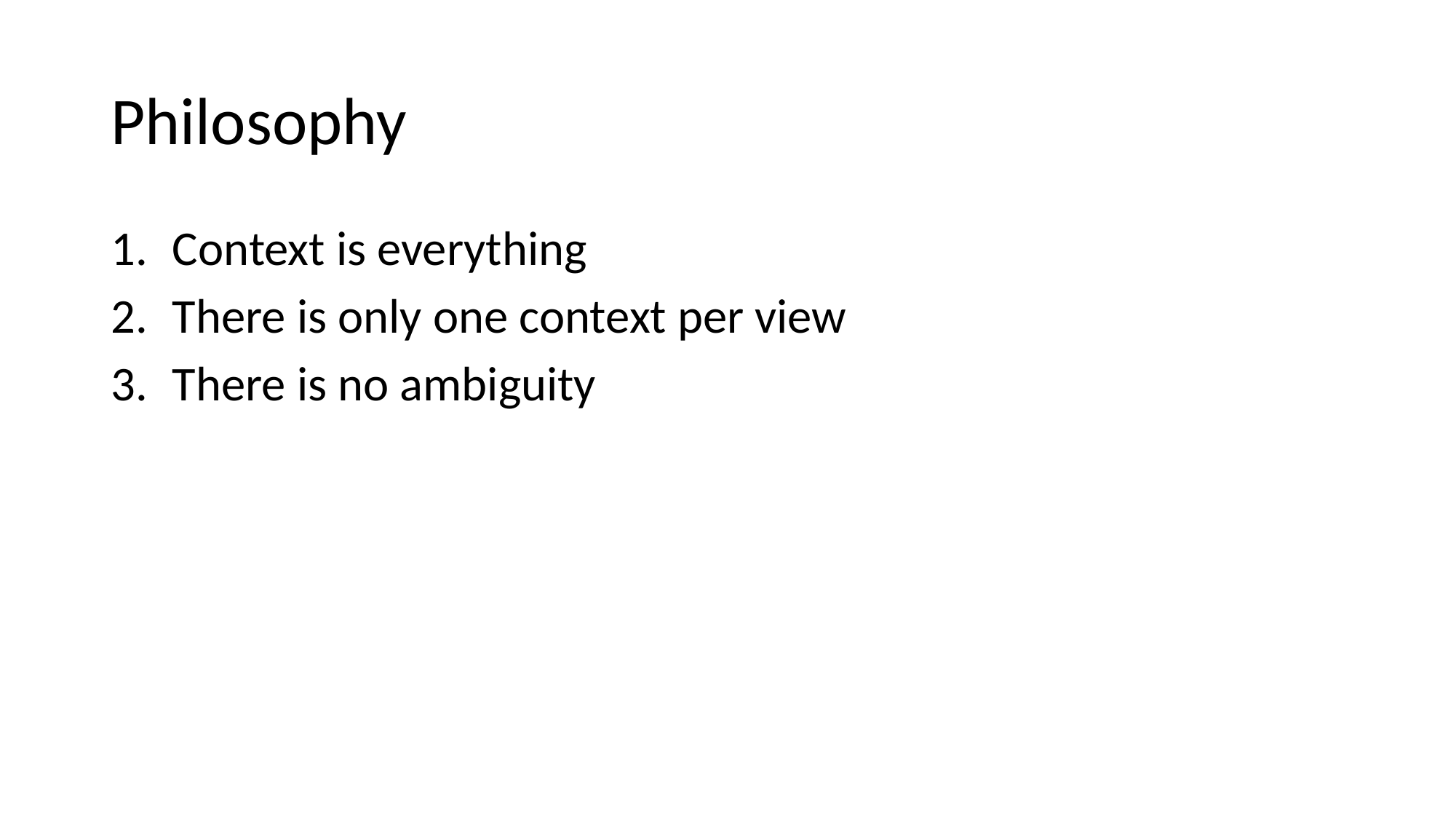

# Philosophy
Context is everything
There is only one context per view
There is no ambiguity